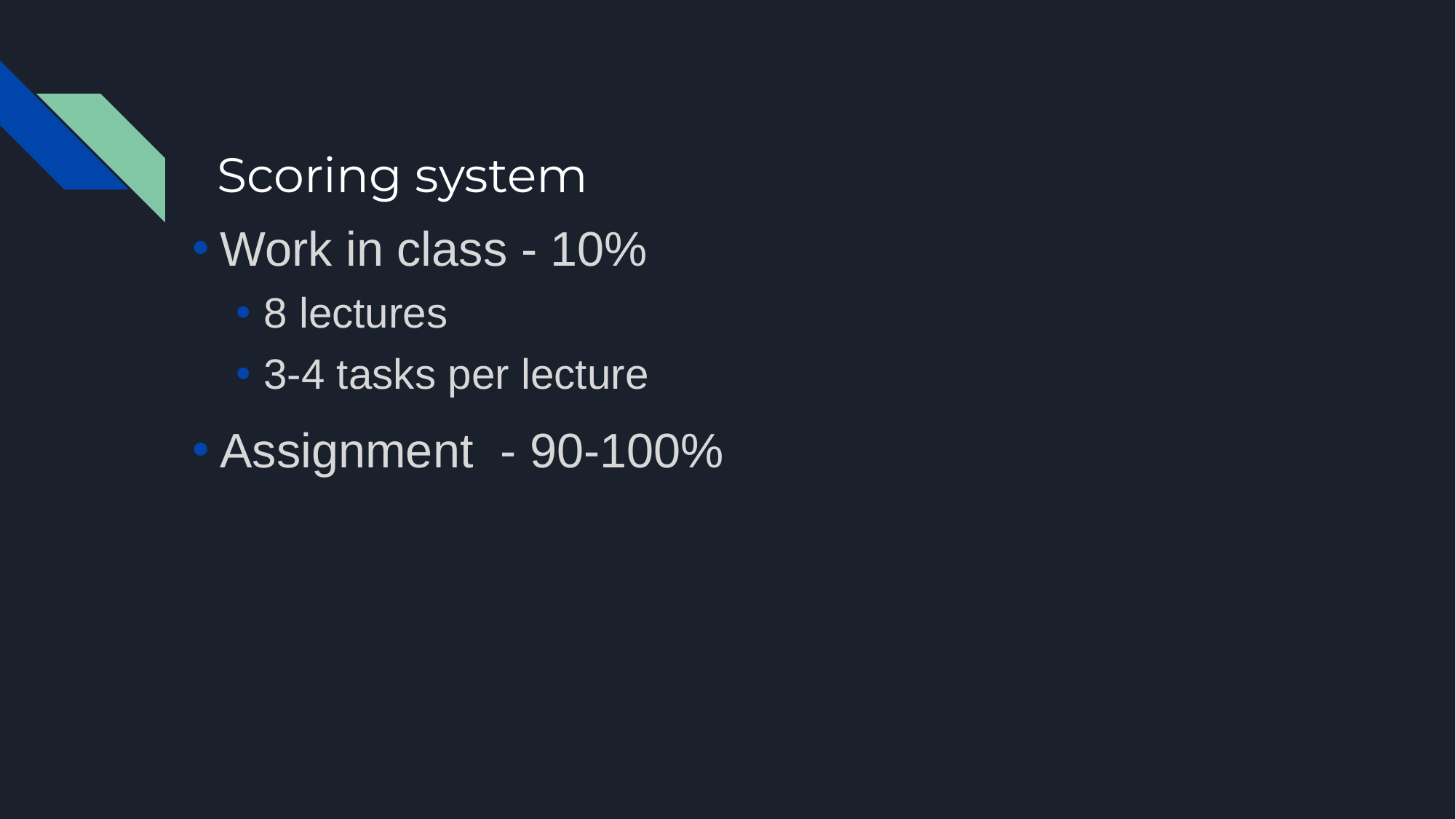

# Scoring system
Work in class - 10%
8 lectures
3-4 tasks per lecture
Assignment  - 90-100%